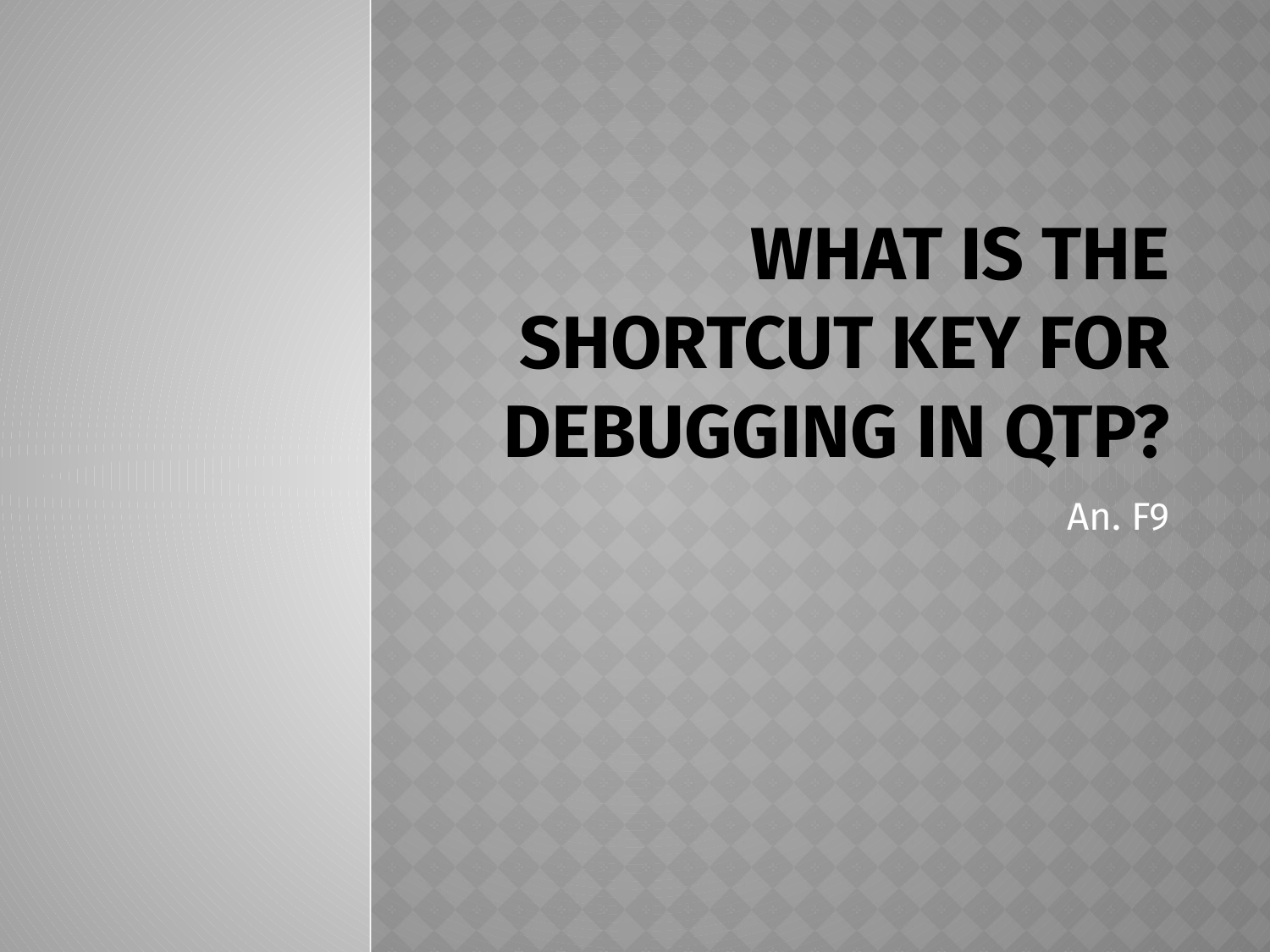

# What is the shortcut key for debugging in QTP?
An. F9